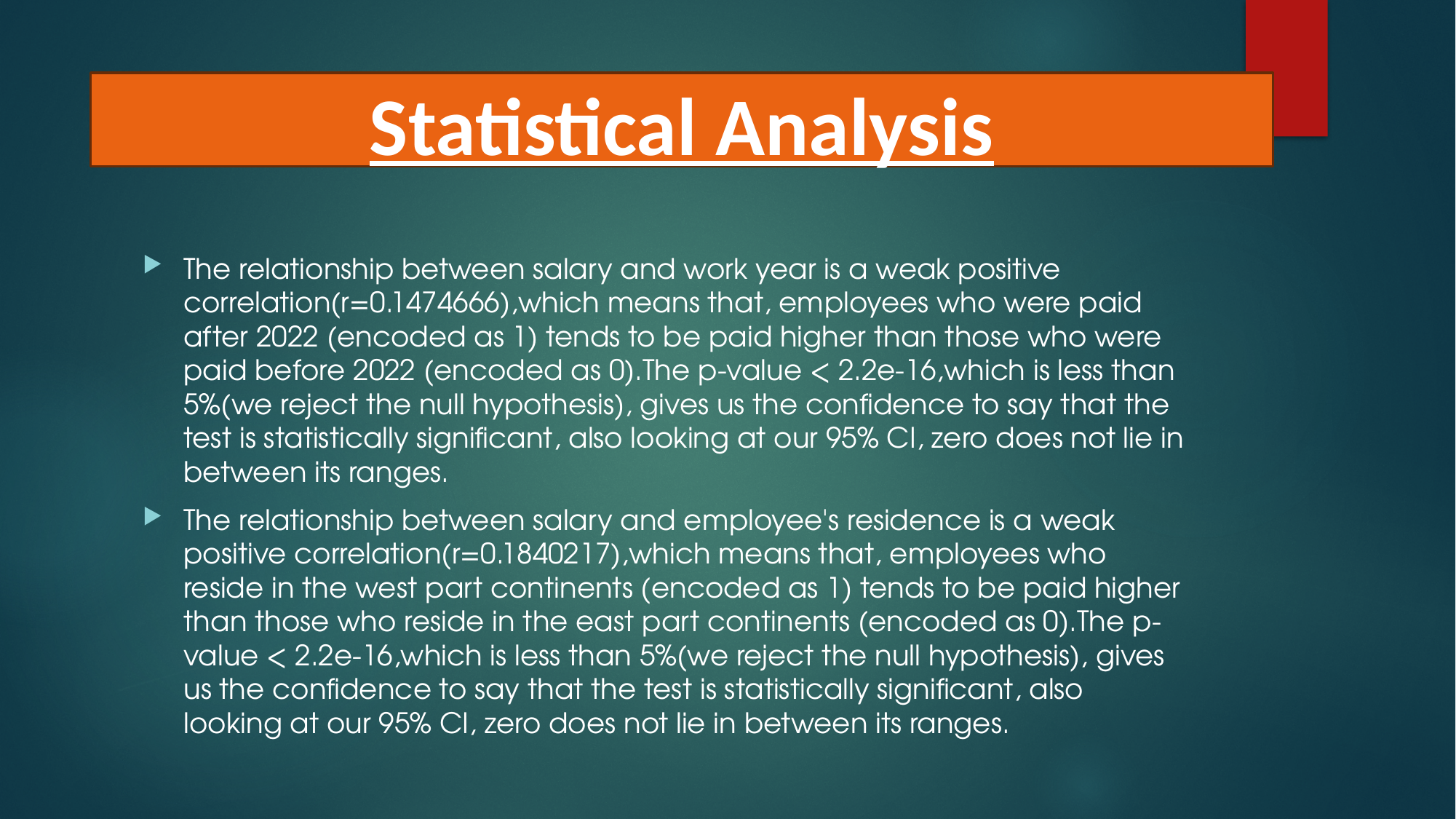

Statistical Analysis
The relationship between salary and work year is a weak positive correlation(r=0.1474666),which means that, employees who were paid after 2022 (encoded as 1) tends to be paid higher than those who were paid before 2022 (encoded as 0).The p-value < 2.2e-16,which is less than 5%(we reject the null hypothesis), gives us the confidence to say that the test is statistically significant, also looking at our 95% CI, zero does not lie in between its ranges.
The relationship between salary and employee's residence is a weak positive correlation(r=0.1840217),which means that, employees who reside in the west part continents (encoded as 1) tends to be paid higher than those who reside in the east part continents (encoded as 0).The p-value < 2.2e-16,which is less than 5%(we reject the null hypothesis), gives us the confidence to say that the test is statistically significant, also looking at our 95% CI, zero does not lie in between its ranges.